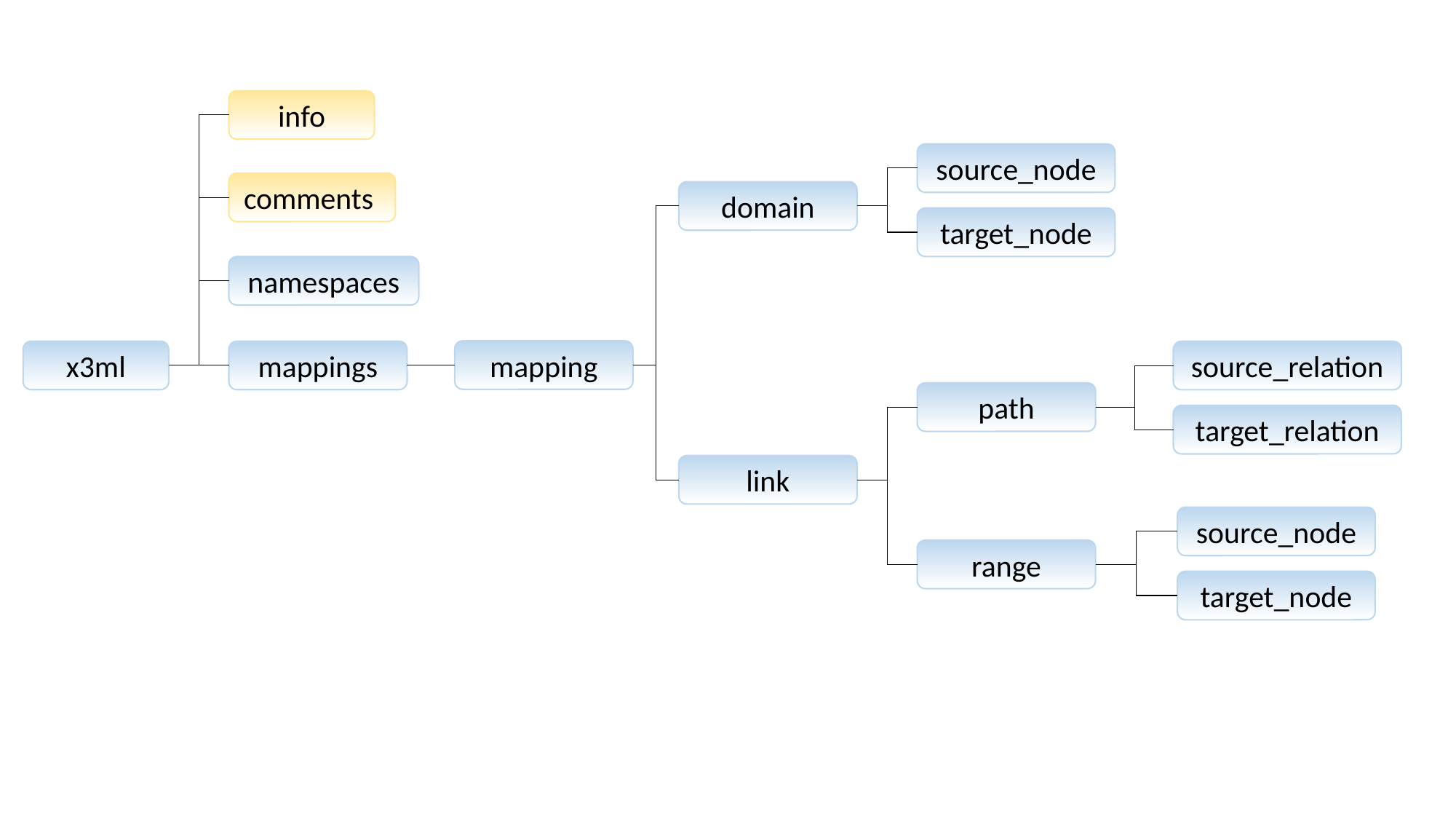

info
source_node
comments
domain
target_node
namespaces
mapping
x3ml
mappings
source_relation
path
target_relation
link
source_node
range
target_node